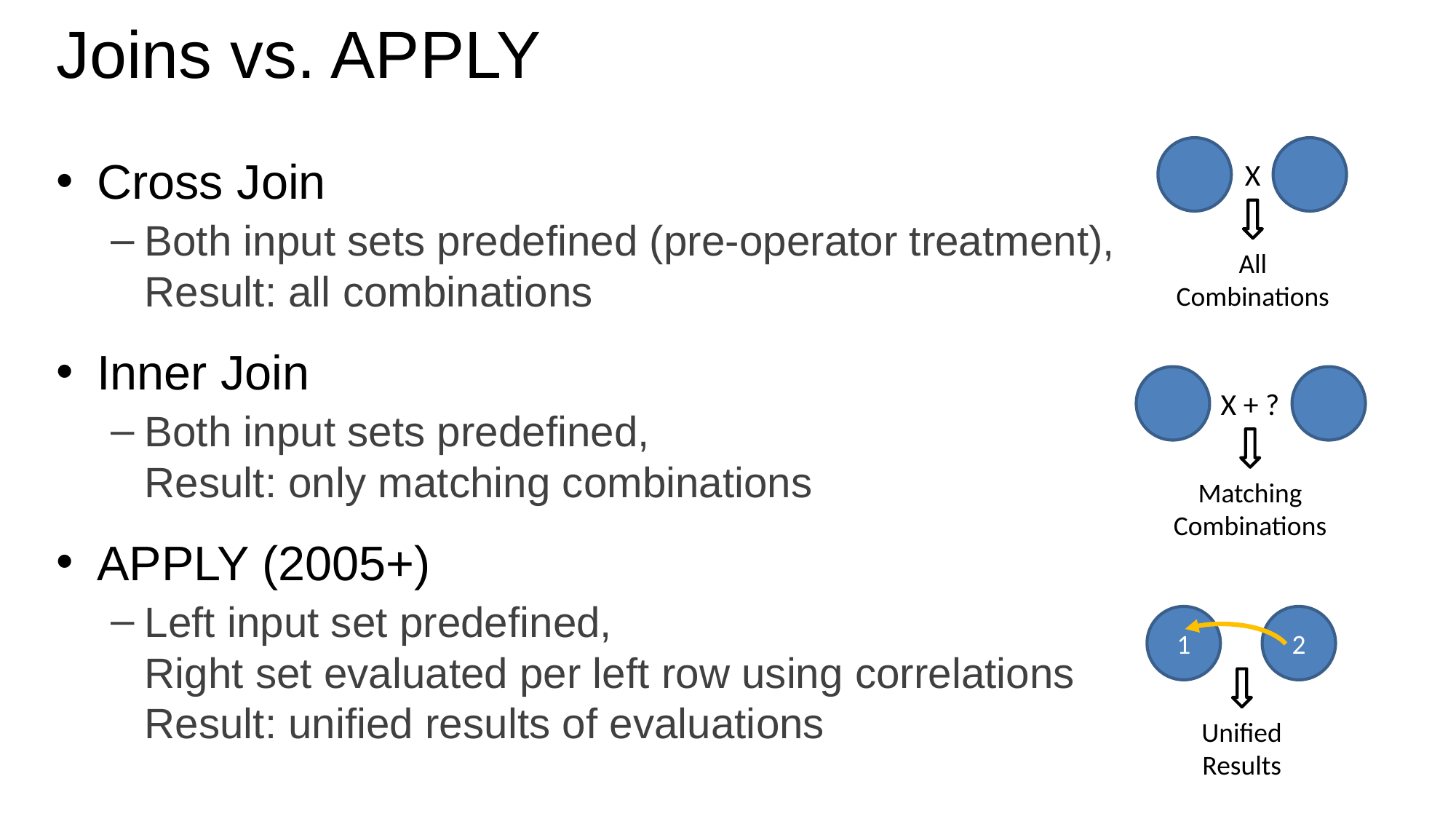

# Joins vs. APPLY

Cross Join
Both input sets predefined (pre-operator treatment),
Result: all combinations
Inner Join
Both input sets predefined,
Result: only matching combinations
APPLY (2005+)
Left input set predefined,
Right set evaluated per left row using correlations
Result: unified results of evaluations
X

All
Combinations

X + ?

Matching
Combinations
1
2

Unified
Results